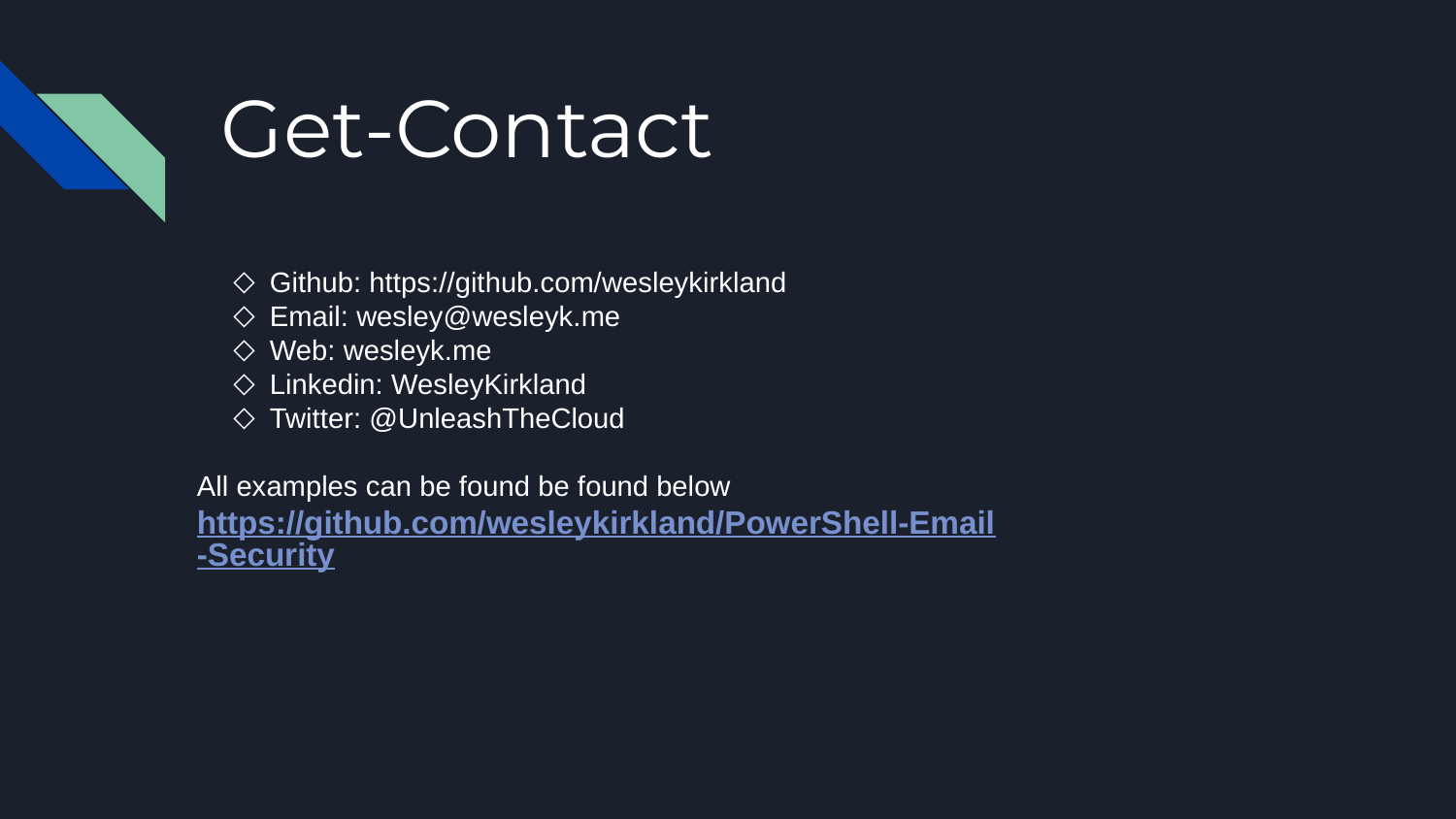

# Get-Contact
Github: https://github.com/wesleykirkland
Email: wesley@wesleyk.me
Web: wesleyk.me
Linkedin: WesleyKirkland
Twitter: @UnleashTheCloud

All examples can be found be found below
https://github.com/wesleykirkland/PowerShell-Email-Security